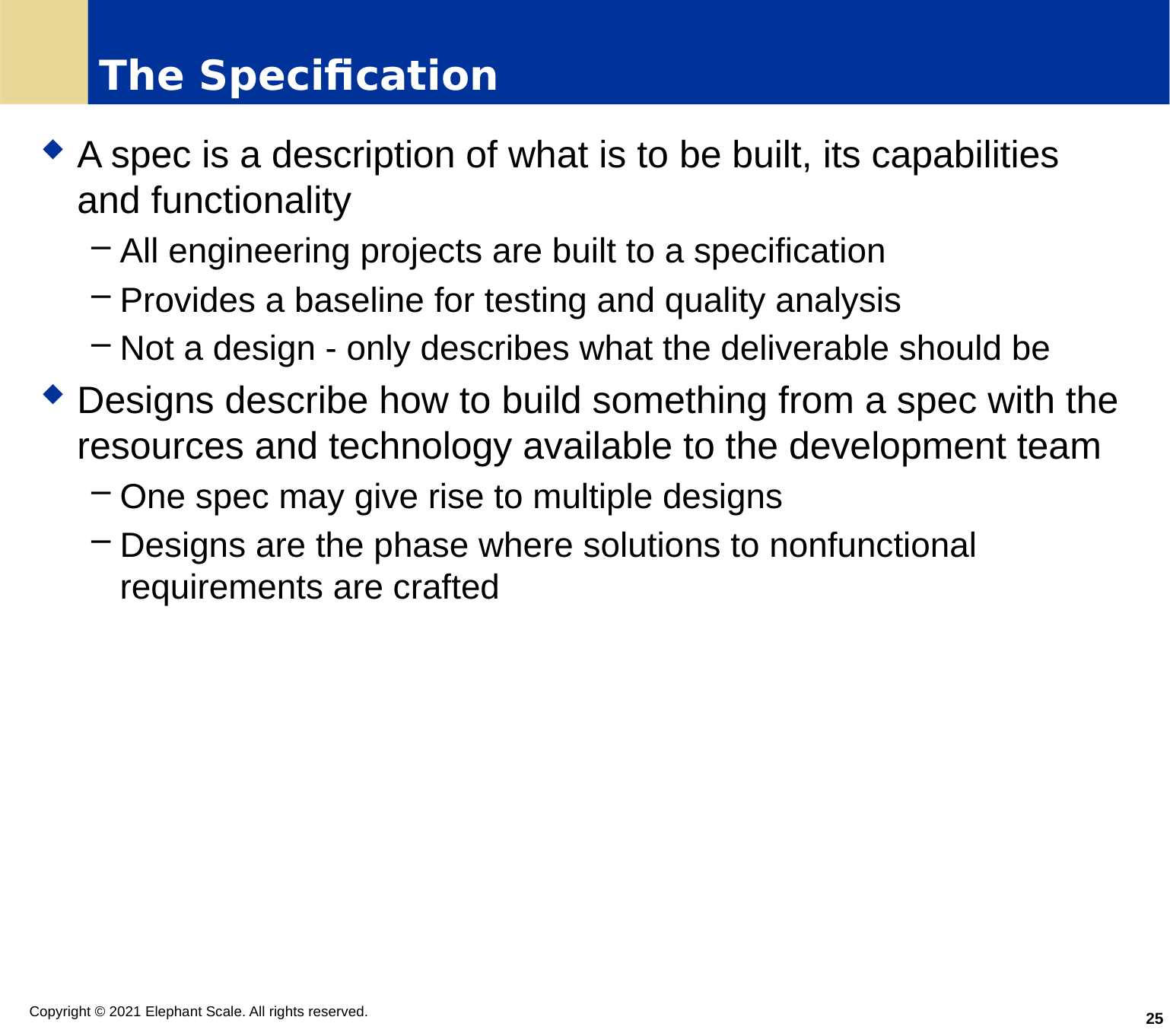

# The Specification
A spec is a description of what is to be built, its capabilities and functionality
All engineering projects are built to a specification
Provides a baseline for testing and quality analysis
Not a design - only describes what the deliverable should be
Designs describe how to build something from a spec with the resources and technology available to the development team
One spec may give rise to multiple designs
Designs are the phase where solutions to nonfunctional requirements are crafted

25
Copyright © 2021 Elephant Scale. All rights reserved.